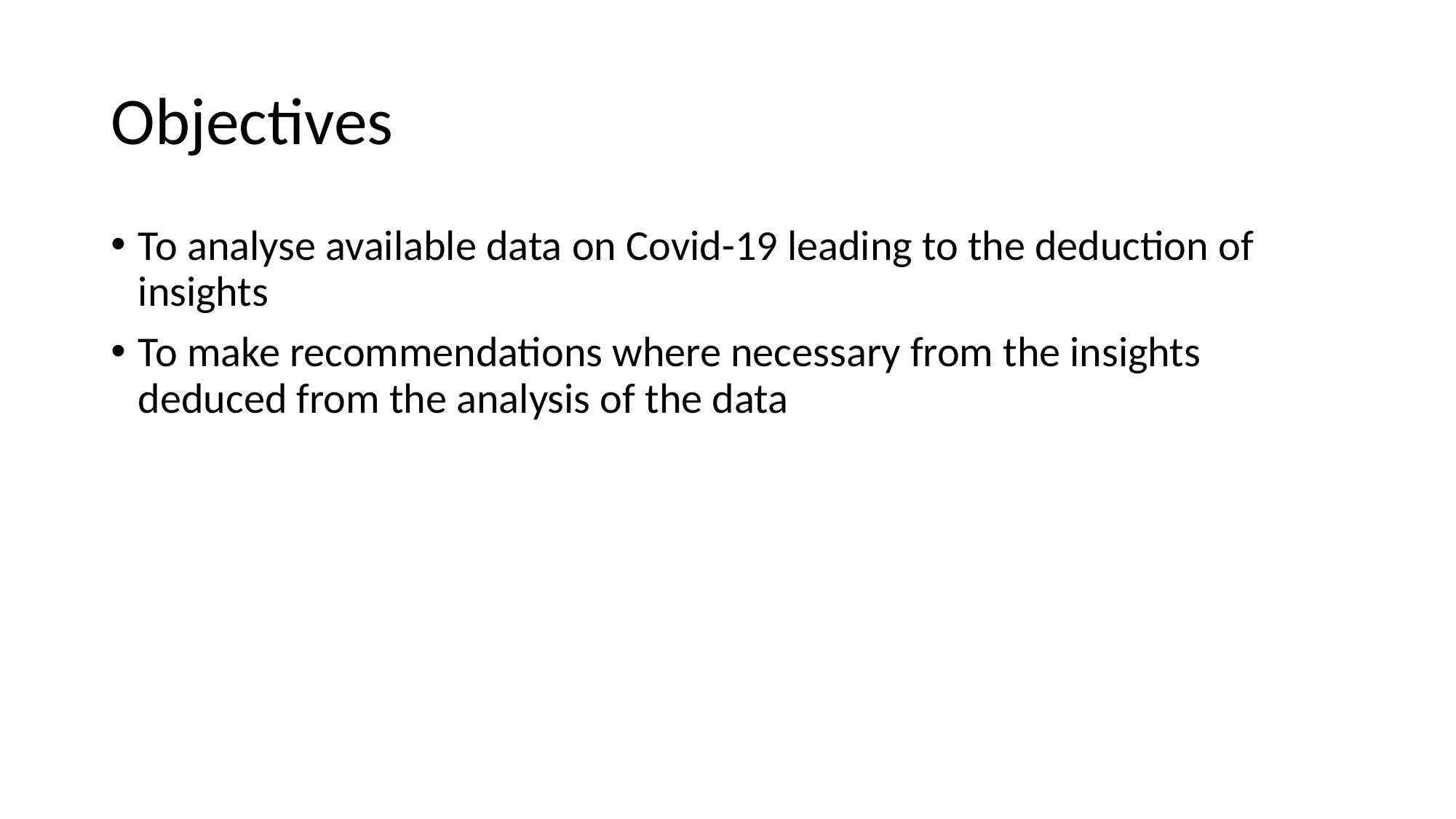

# Objectives
To analyse available data on Covid-19 leading to the deduction of insights
To make recommendations where necessary from the insights deduced from the analysis of the data